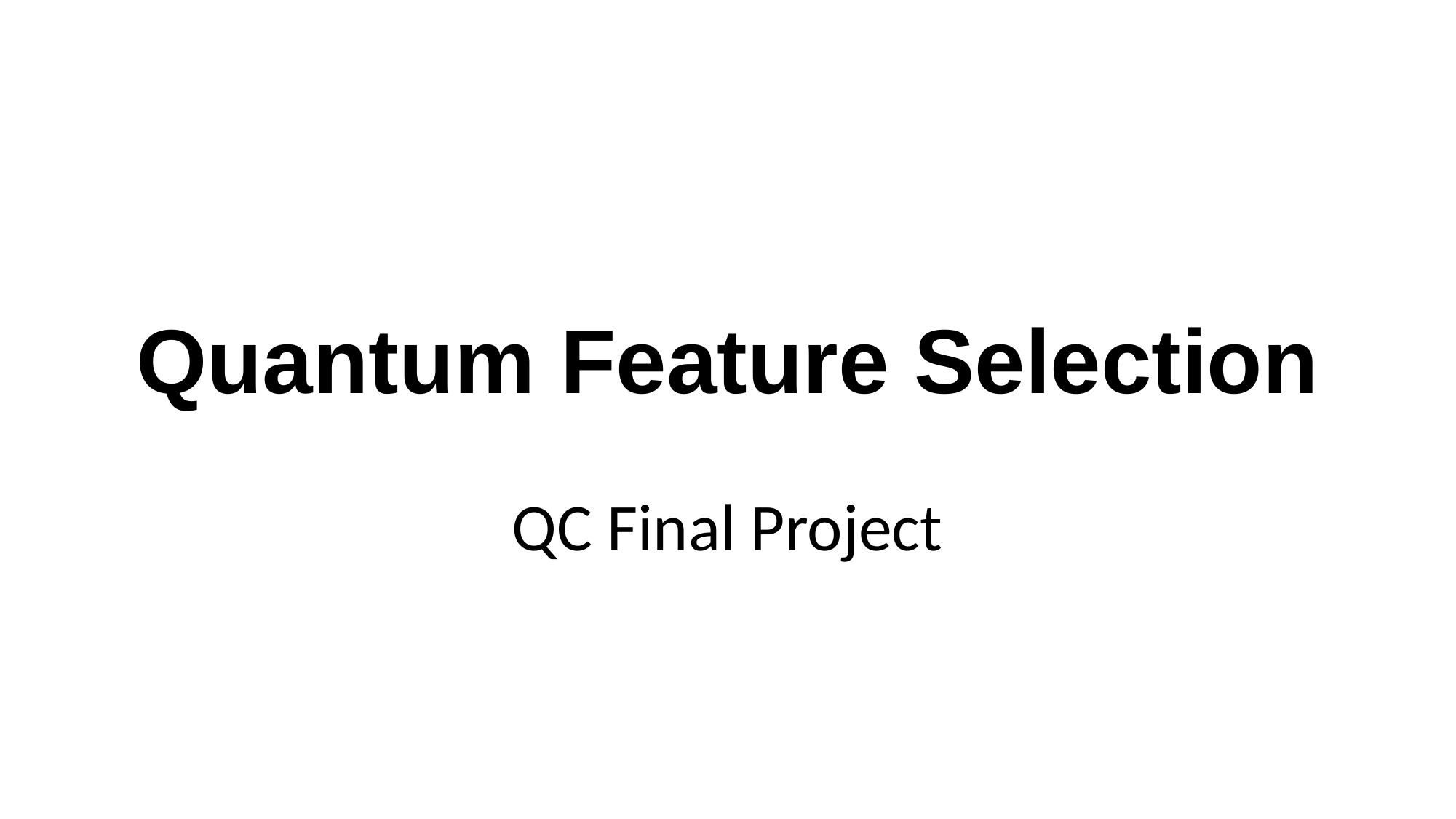

# Quantum Feature Selection

QC Final Project